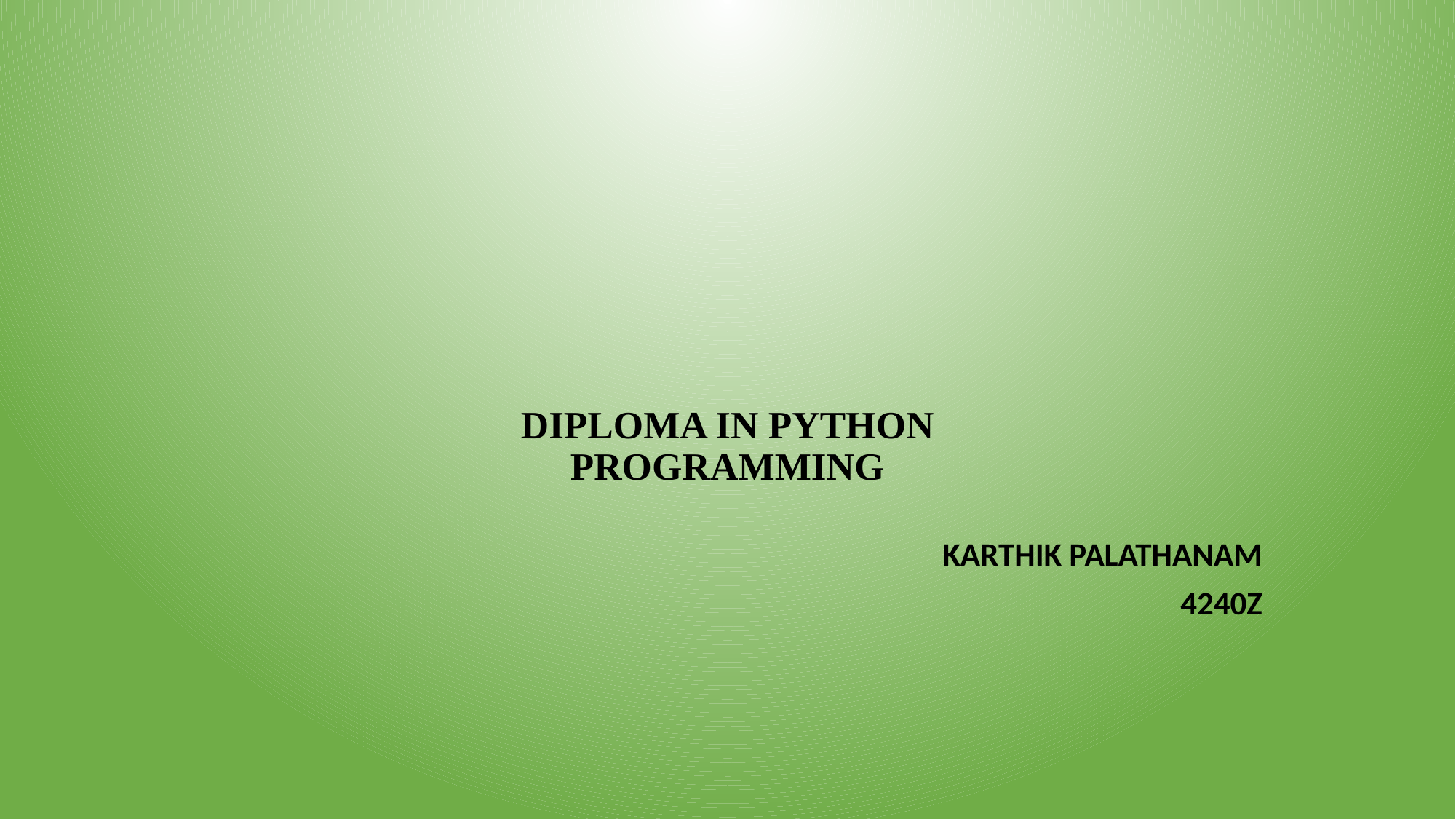

# DIPLOMA IN PYTHON PROGRAMMING

KARTHIK PALATHANAM
4240Z